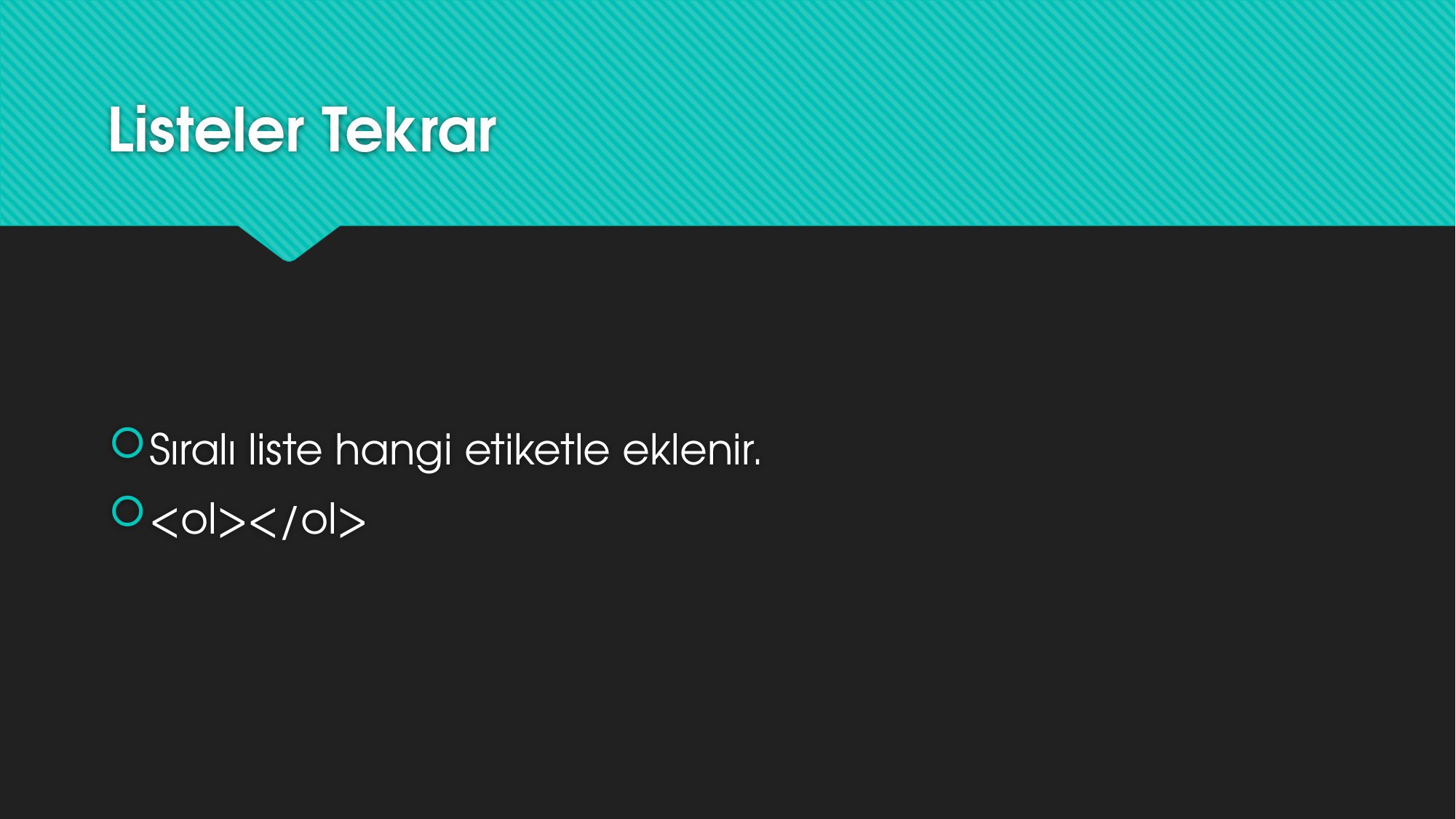

# Listeler Tekrar
Sıralı liste hangi etiketle eklenir.
<ol></ol>